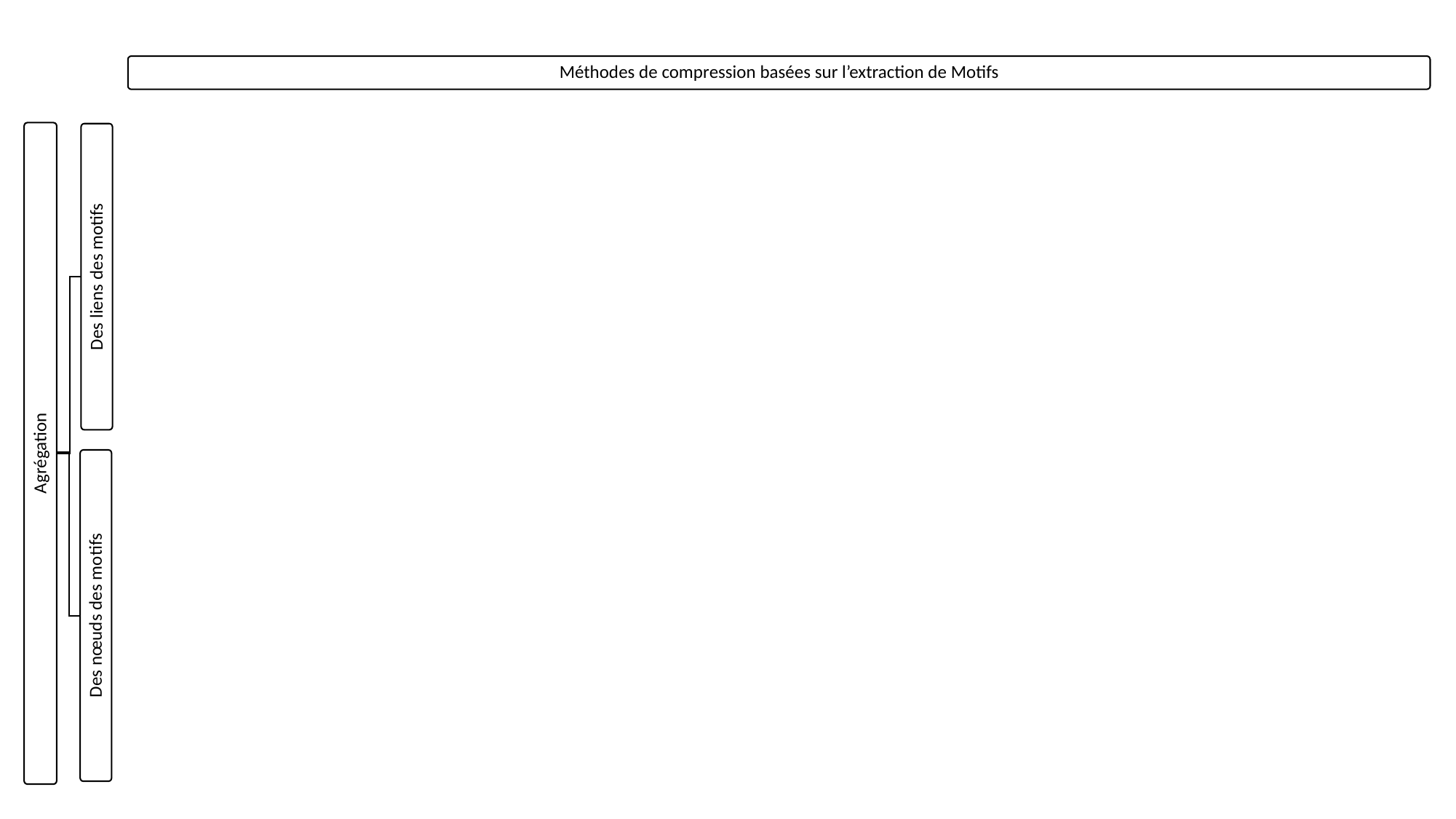

Méthodes de compression basées sur l’extraction de Motifs

Des liens des motifs

Agrégation

Des nœuds des motifs